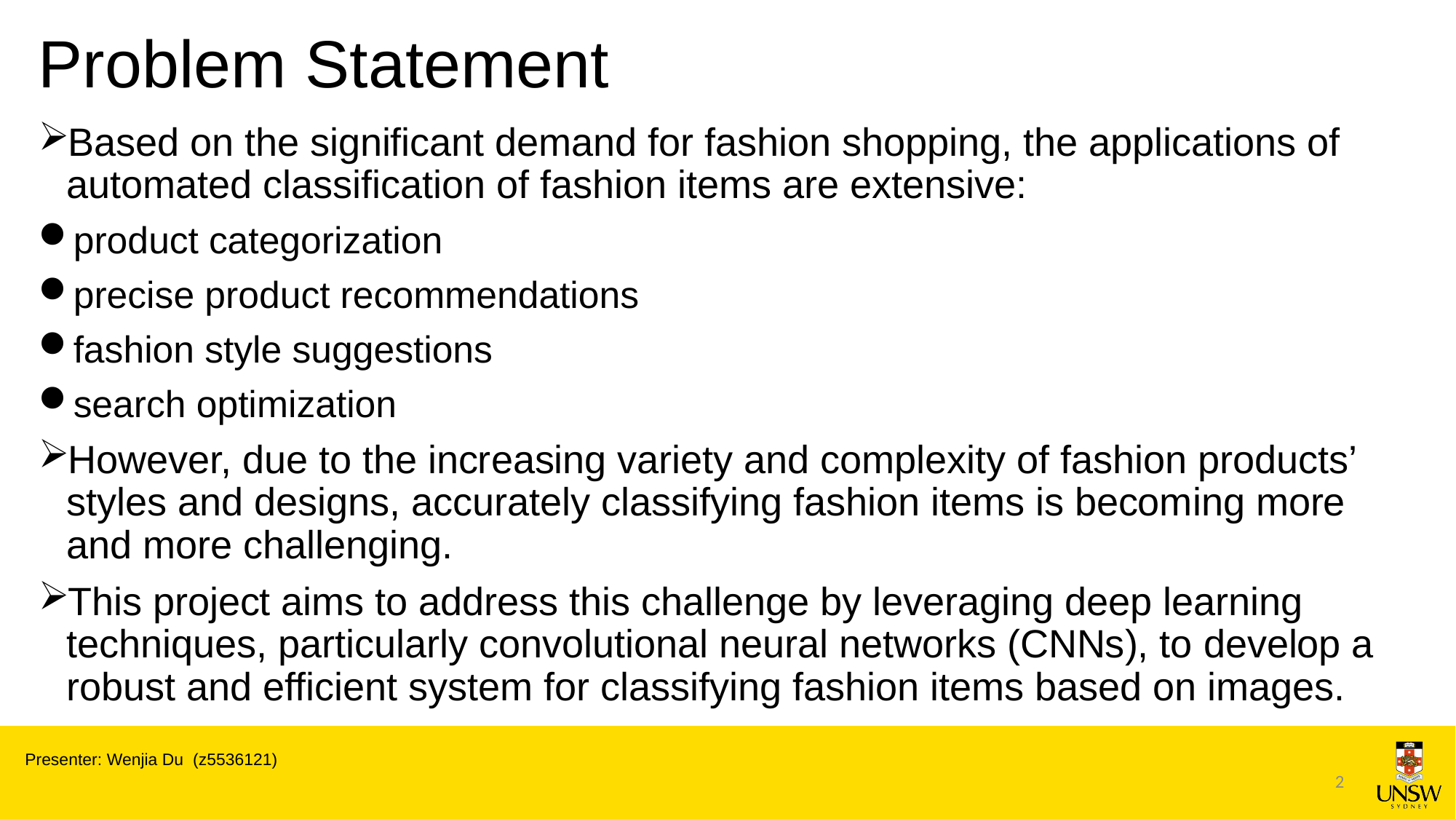

# Problem Statement
Based on the significant demand for fashion shopping, the applications of automated classification of fashion items are extensive:
product categorization
precise product recommendations
fashion style suggestions
search optimization
However, due to the increasing variety and complexity of fashion products’ styles and designs, accurately classifying fashion items is becoming more and more challenging.
This project aims to address this challenge by leveraging deep learning techniques, particularly convolutional neural networks (CNNs), to develop a robust and efficient system for classifying fashion items based on images.
Presenter: Wenjia Du  (z5536121)
2